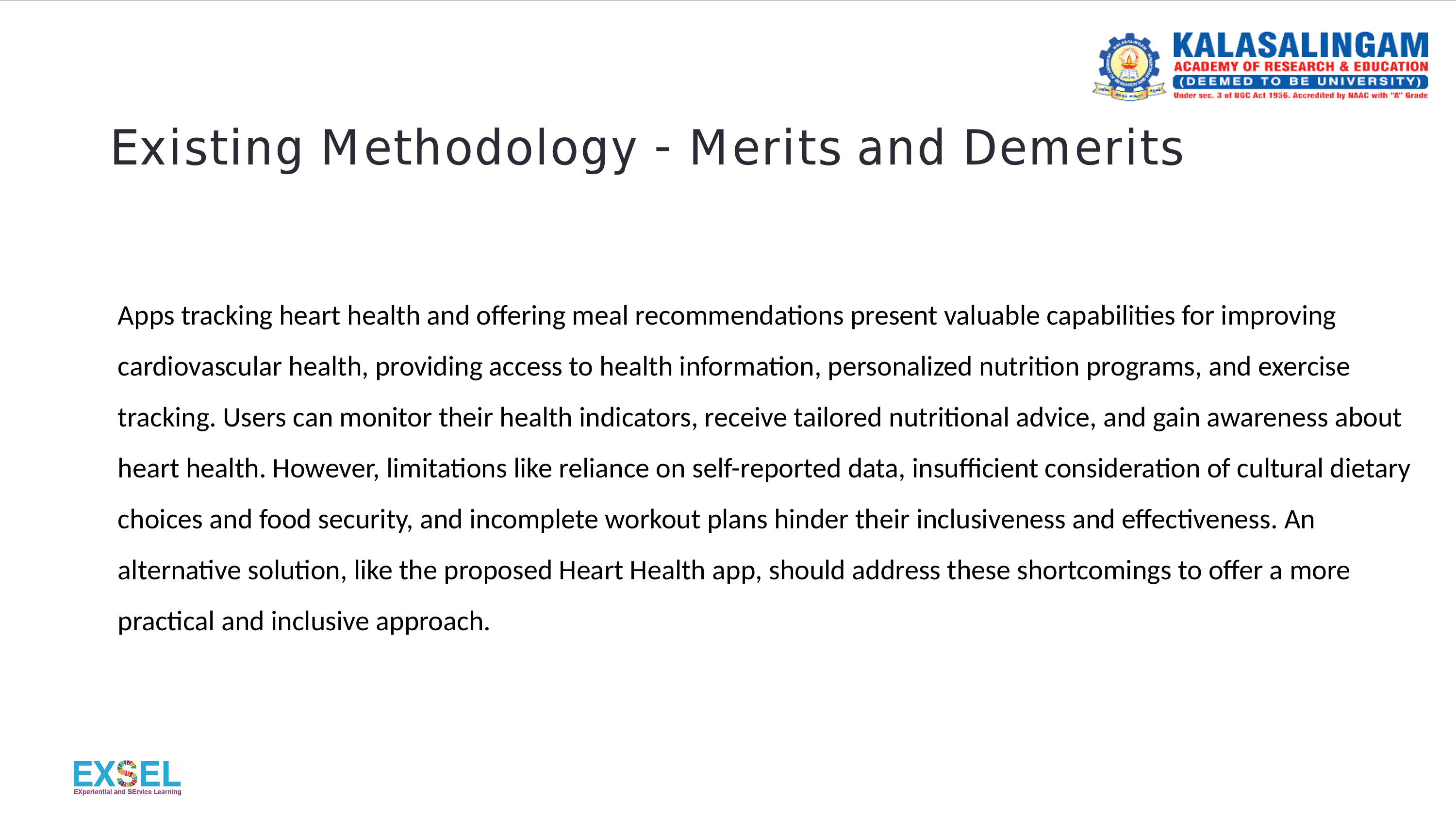

# Existing Methodology - Merits and Demerits
Apps tracking heart health and offering meal recommendations present valuable capabilities for improving cardiovascular health, providing access to health information, personalized nutrition programs, and exercise tracking. Users can monitor their health indicators, receive tailored nutritional advice, and gain awareness about heart health. However, limitations like reliance on self-reported data, insufficient consideration of cultural dietary choices and food security, and incomplete workout plans hinder their inclusiveness and effectiveness. An alternative solution, like the proposed Heart Health app, should address these shortcomings to offer a more practical and inclusive approach.